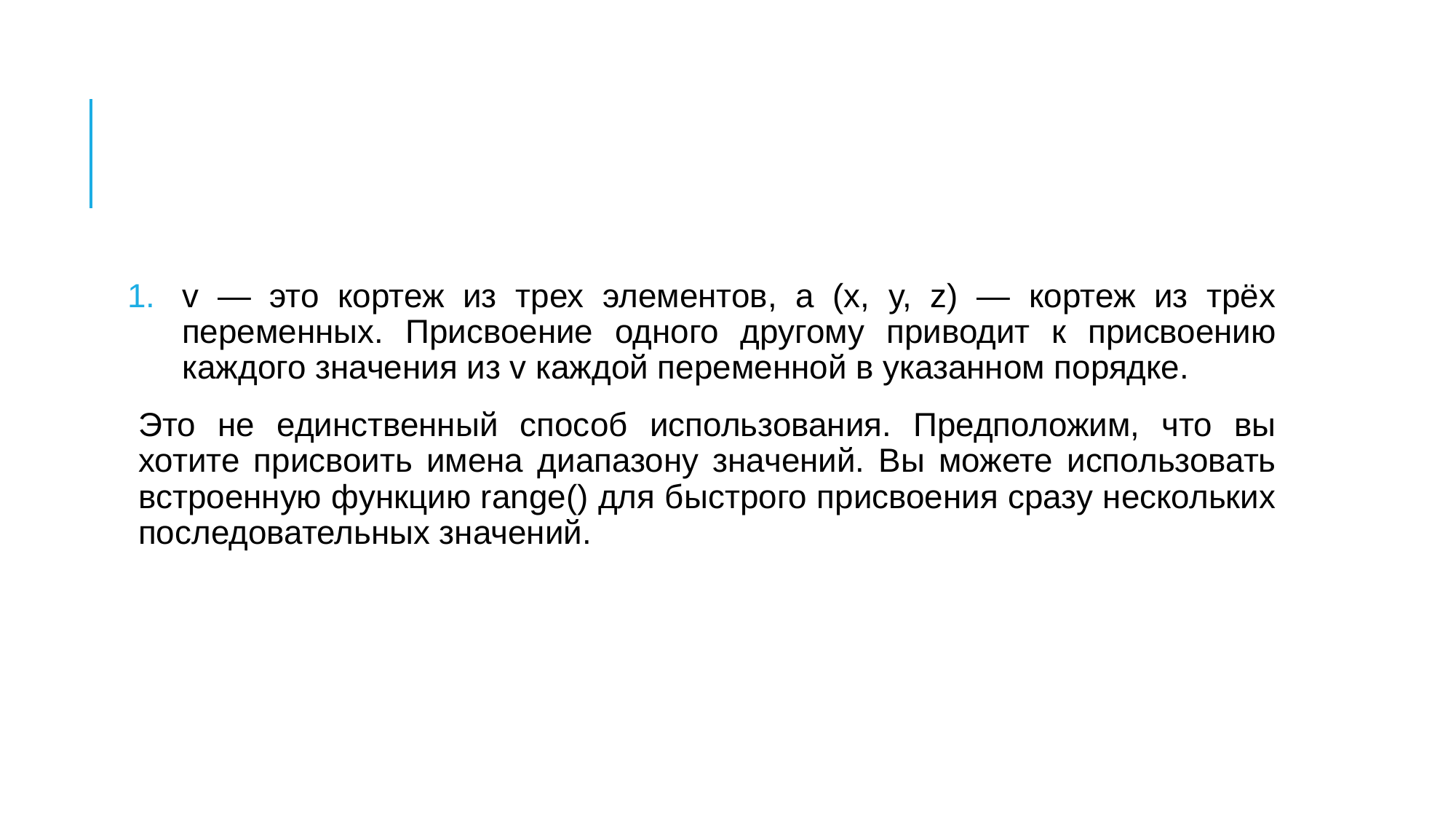

#
v — это кортеж из трех элементов, а (x, y, z) — кортеж из трёх переменных. Присвоение одного другому приводит к присвоению каждого значения из v каждой переменной в указанном порядке.
Это не единственный способ использования. Предположим, что вы хотите присвоить имена диапазону значений. Вы можете использовать встроенную функцию range() для быстрого присвоения сразу нескольких последовательных значений.